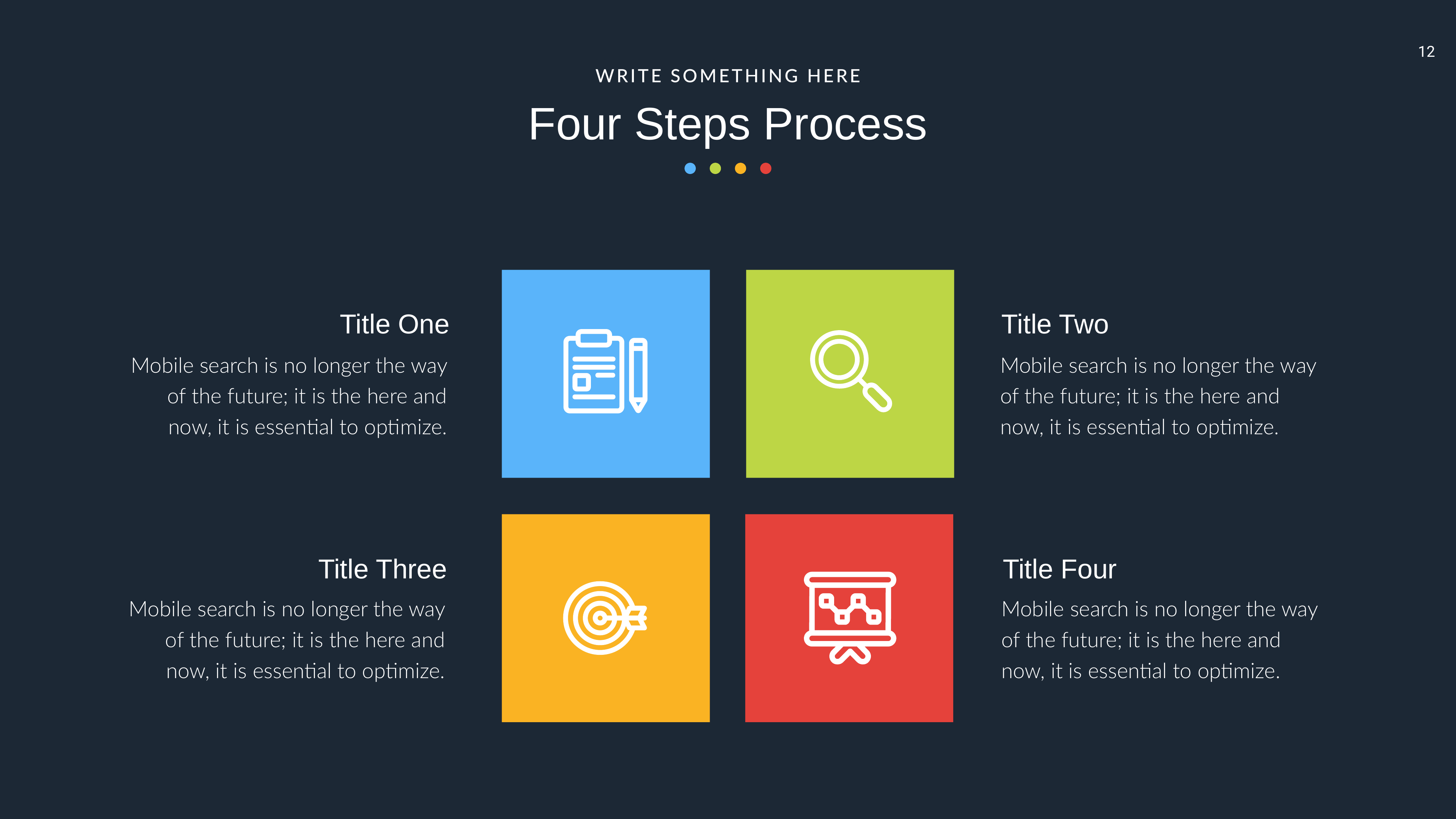

WRITE SOMETHING HERE
Four Steps Process

Title One
Title Two

Mobile search is no longer the way of the future; it is the here and now, it is essential to optimize.
Mobile search is no longer the way of the future; it is the here and now, it is essential to optimize.
Title Three
Title Four

Mobile search is no longer the way of the future; it is the here and now, it is essential to optimize.
Mobile search is no longer the way of the future; it is the here and now, it is essential to optimize.